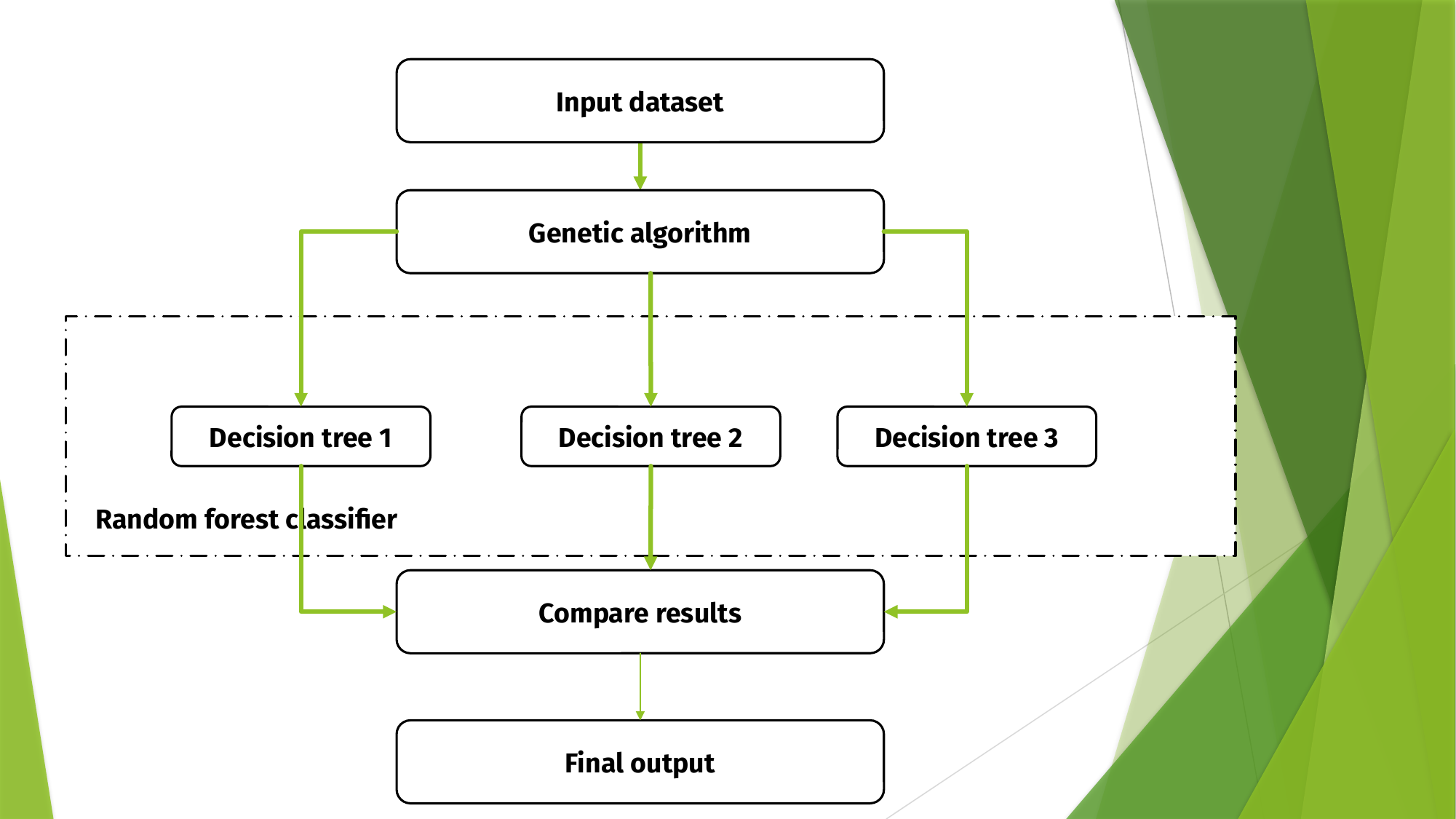

Input dataset
Genetic algorithm

Decision tree 1
Decision tree 2
Decision tree 3
Random forest classifier
Compare results
Final output